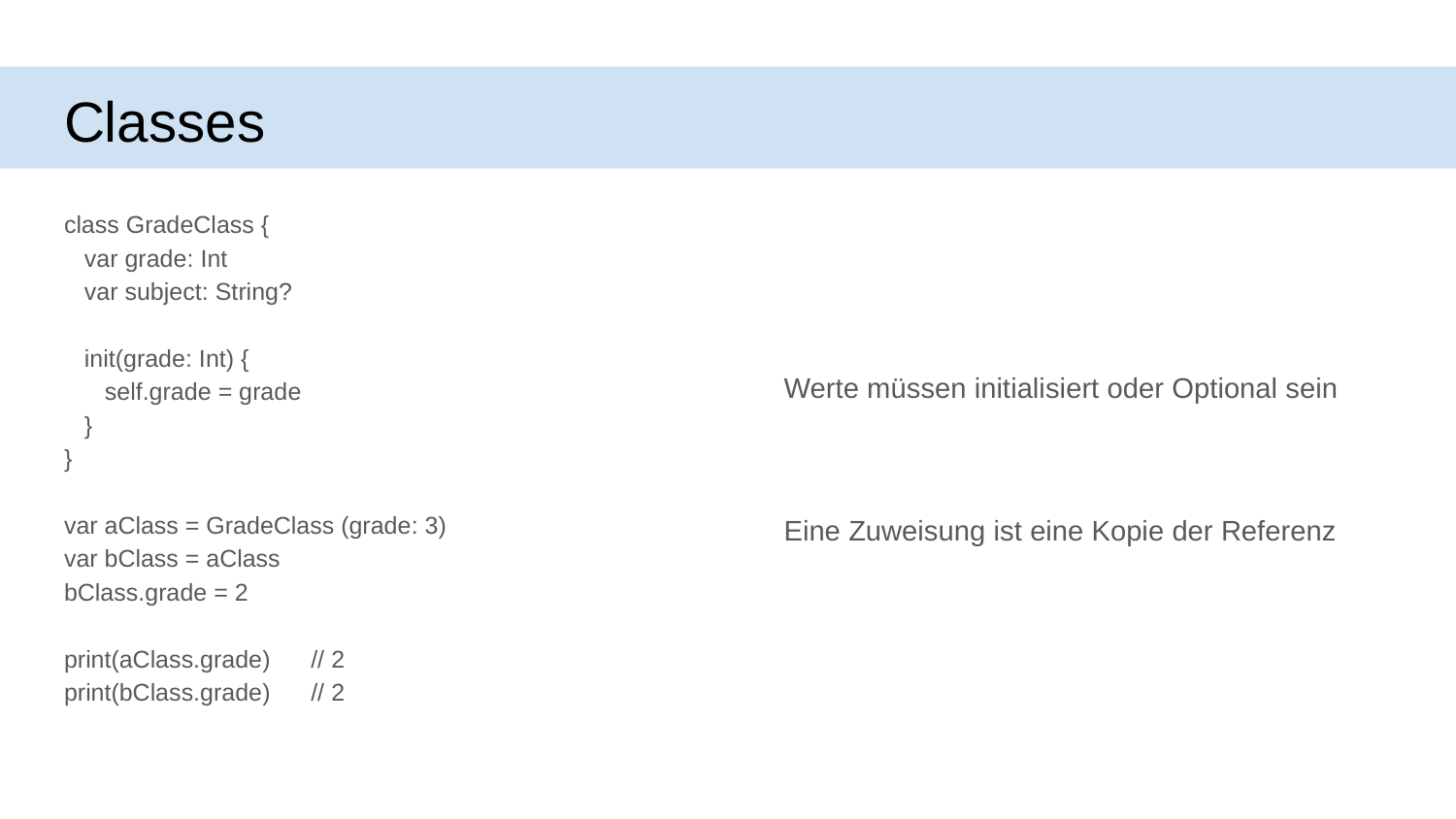

# Classes
class GradeClass {
   var grade: Int
   var subject: String?
   init(grade: Int) {
      self.grade = grade
   }
}
var aClass = GradeClass (grade: 3)
var bClass = aClass
bClass.grade = 2
print(aClass.grade)      // 2
print(bClass.grade)      // 2
Werte müssen initialisiert oder Optional sein

Eine Zuweisung ist eine Kopie der Referenz